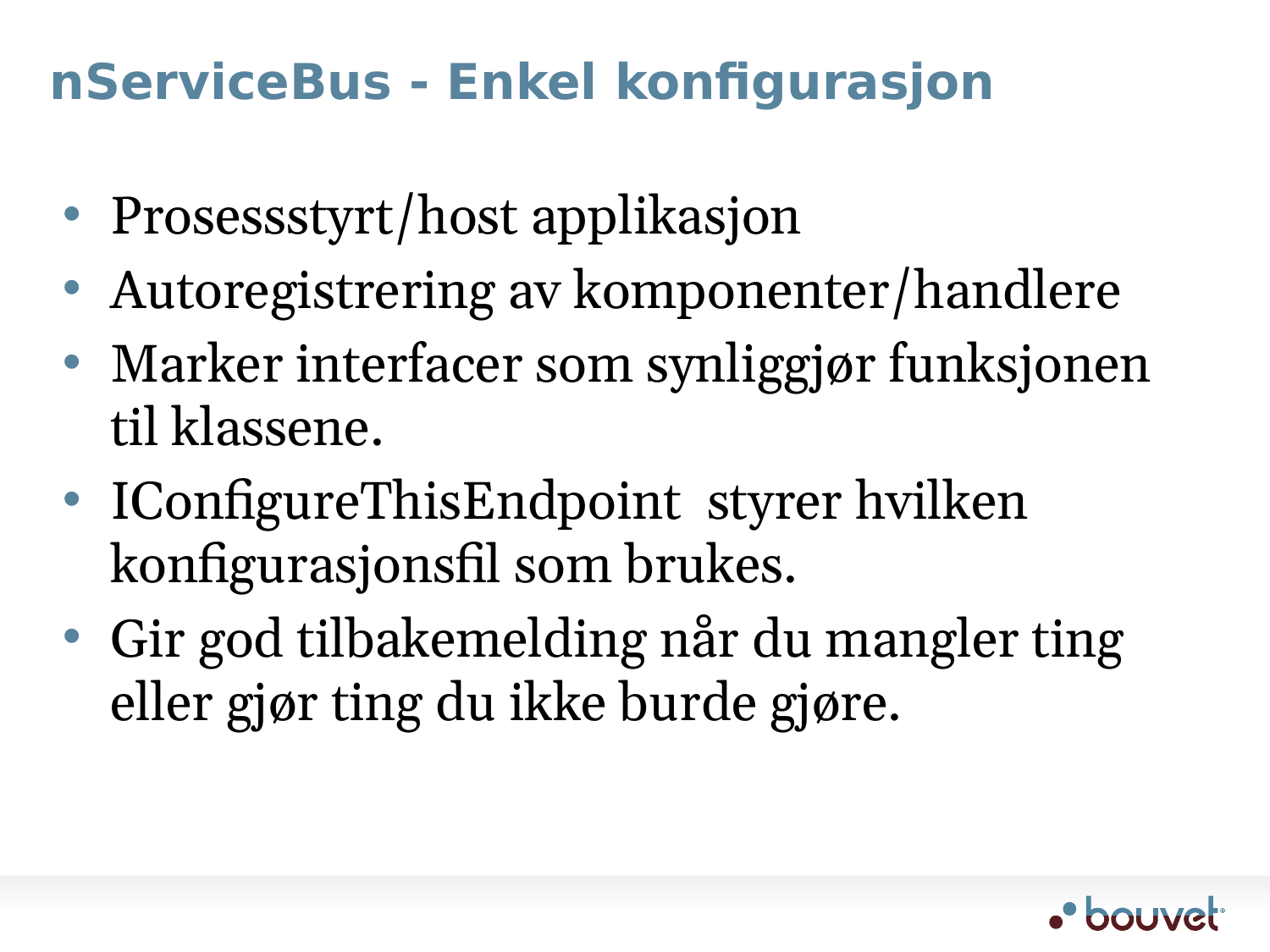

# nServiceBus - Enkel konfigurasjon
Prosessstyrt/host applikasjon
Autoregistrering av komponenter/handlere
Marker interfacer som synliggjør funksjonen til klassene.
IConfigureThisEndpoint  styrer hvilken konfigurasjonsfil som brukes.
Gir god tilbakemelding når du mangler ting eller gjør ting du ikke burde gjøre.